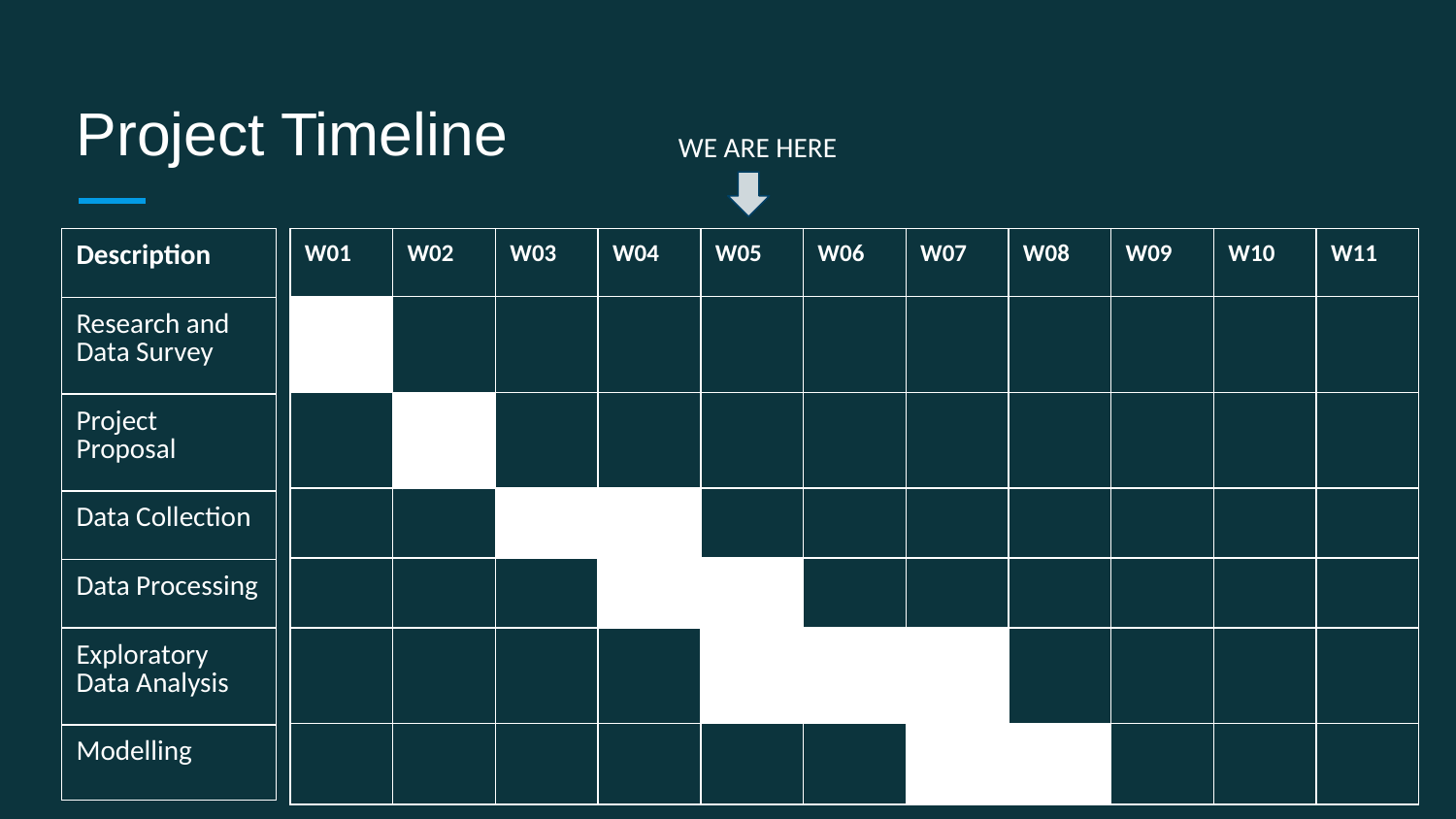

# Project Timeline
WE ARE HERE

| Description |
| --- |
| Research and Data Survey |
| Project Proposal |
| Data Collection |
| Data Processing |
| Exploratory Data Analysis |
| Modelling |
| W01 | W02 | W03 | W04 | W05 | W06 | W07 | W08 | W09 | W10 | W11 |
| --- | --- | --- | --- | --- | --- | --- | --- | --- | --- | --- |
|  |  |  |  |  |  |  |  |  |  |  |
|  |  |  |  |  |  |  |  |  |  |  |
|  |  |  |  |  |  |  |  |  |  |  |
|  |  |  |  |  |  |  |  |  |  |  |
|  |  |  |  |  |  |  |  |  |  |  |
|  |  |  |  |  |  |  |  |  |  |  |